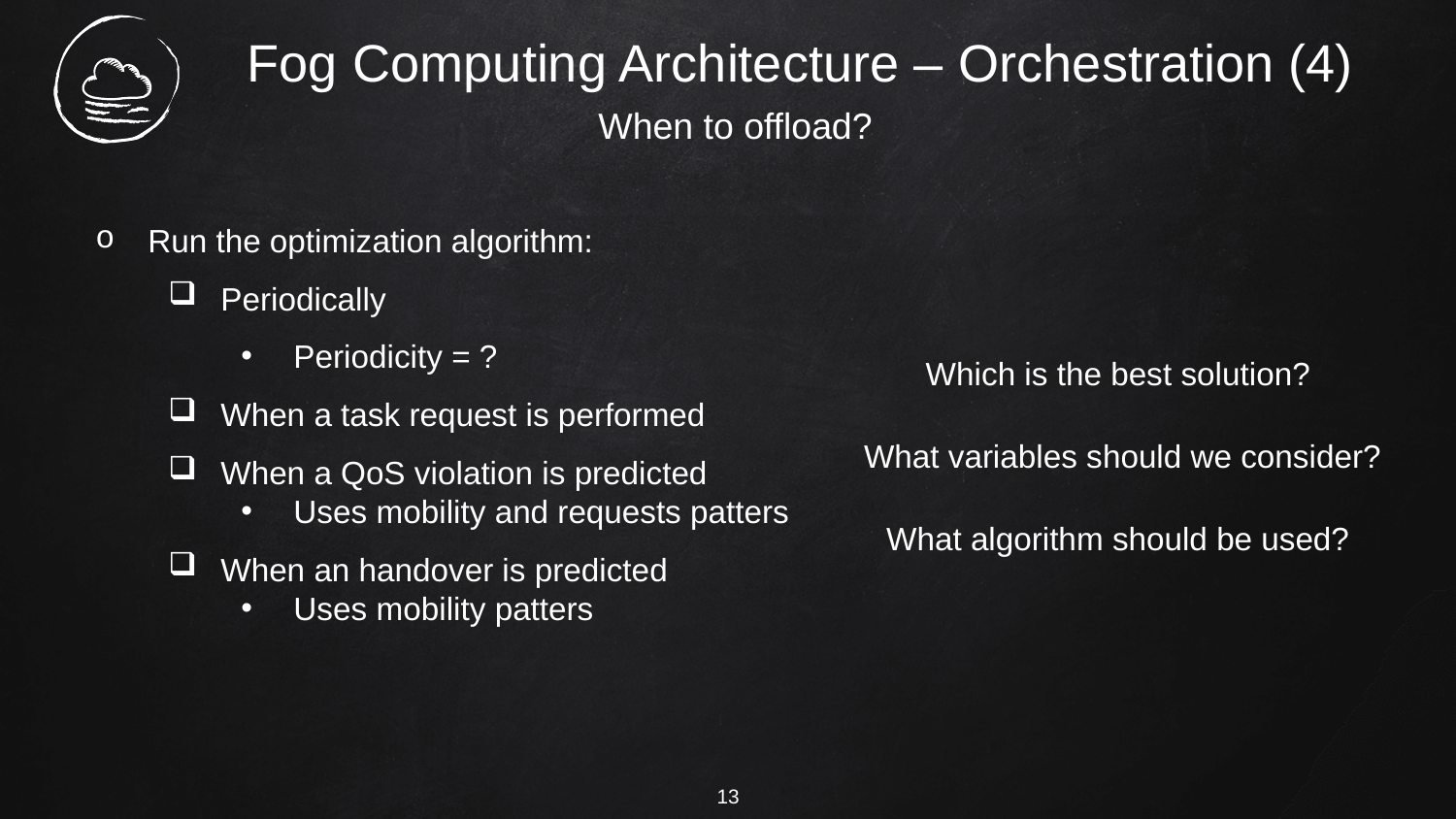

# Fog Computing Architecture – Orchestration (4)

 When to offload?

Run the optimization algorithm:
Periodically
Periodicity = ?
When a task request is performed
When a QoS violation is predicted
Uses mobility and requests patters
When an handover is predicted
Uses mobility patters

Which is the best solution?
What variables should we consider?
What algorithm should be used?
13